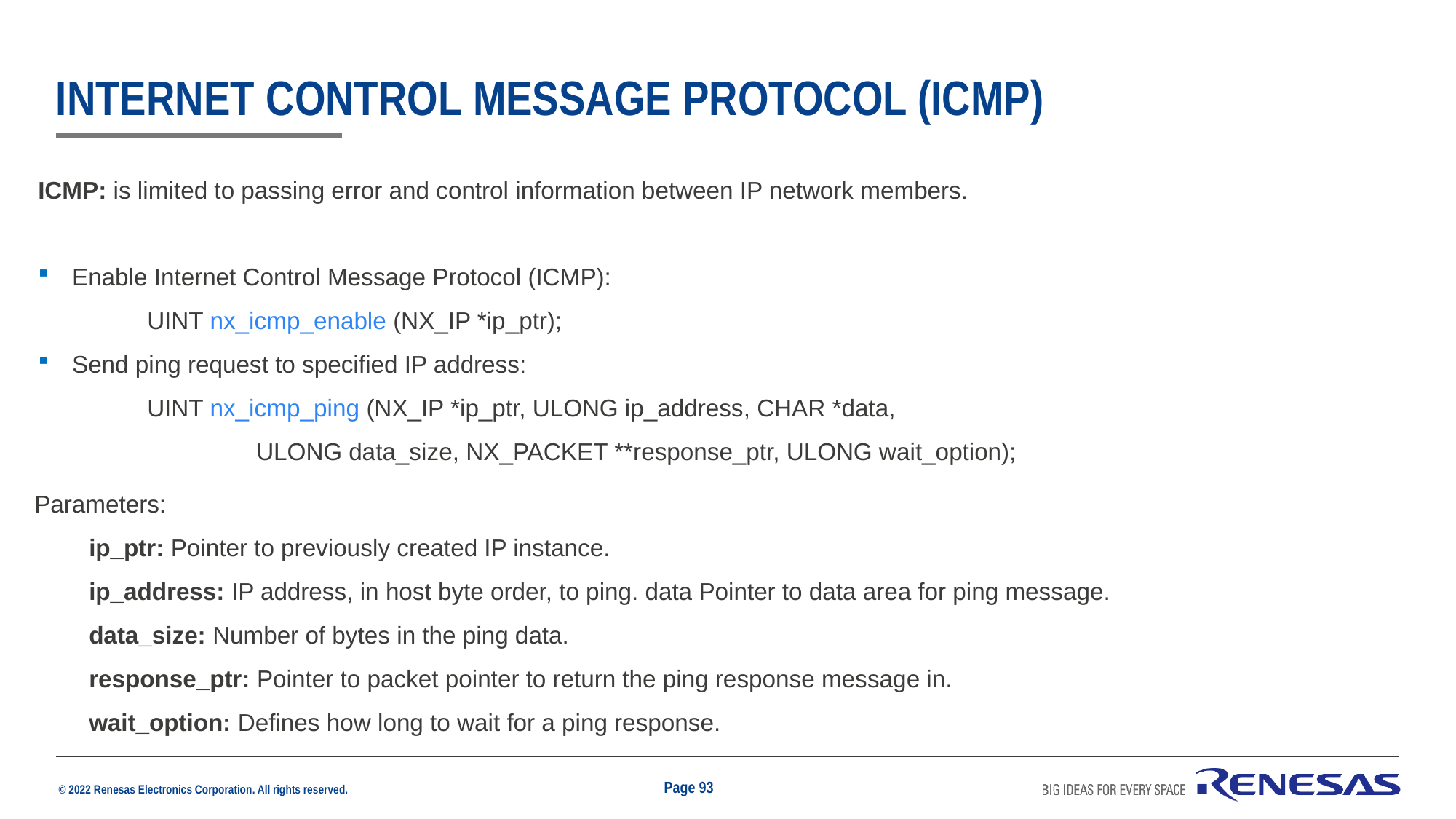

# Internet Control Message Protocol (ICMP)
ICMP: is limited to passing error and control information between IP network members.

Enable Internet Control Message Protocol (ICMP):
	UINT nx_icmp_enable (NX_IP *ip_ptr);
Send ping request to specified IP address:
	UINT nx_icmp_ping (NX_IP *ip_ptr, ULONG ip_address, CHAR *data,
		ULONG data_size, NX_PACKET **response_ptr, ULONG wait_option);
Parameters:
ip_ptr: Pointer to previously created IP instance.
ip_address: IP address, in host byte order, to ping. data Pointer to data area for ping message.
data_size: Number of bytes in the ping data.
response_ptr: Pointer to packet pointer to return the ping response message in.
wait_option: Defines how long to wait for a ping response.